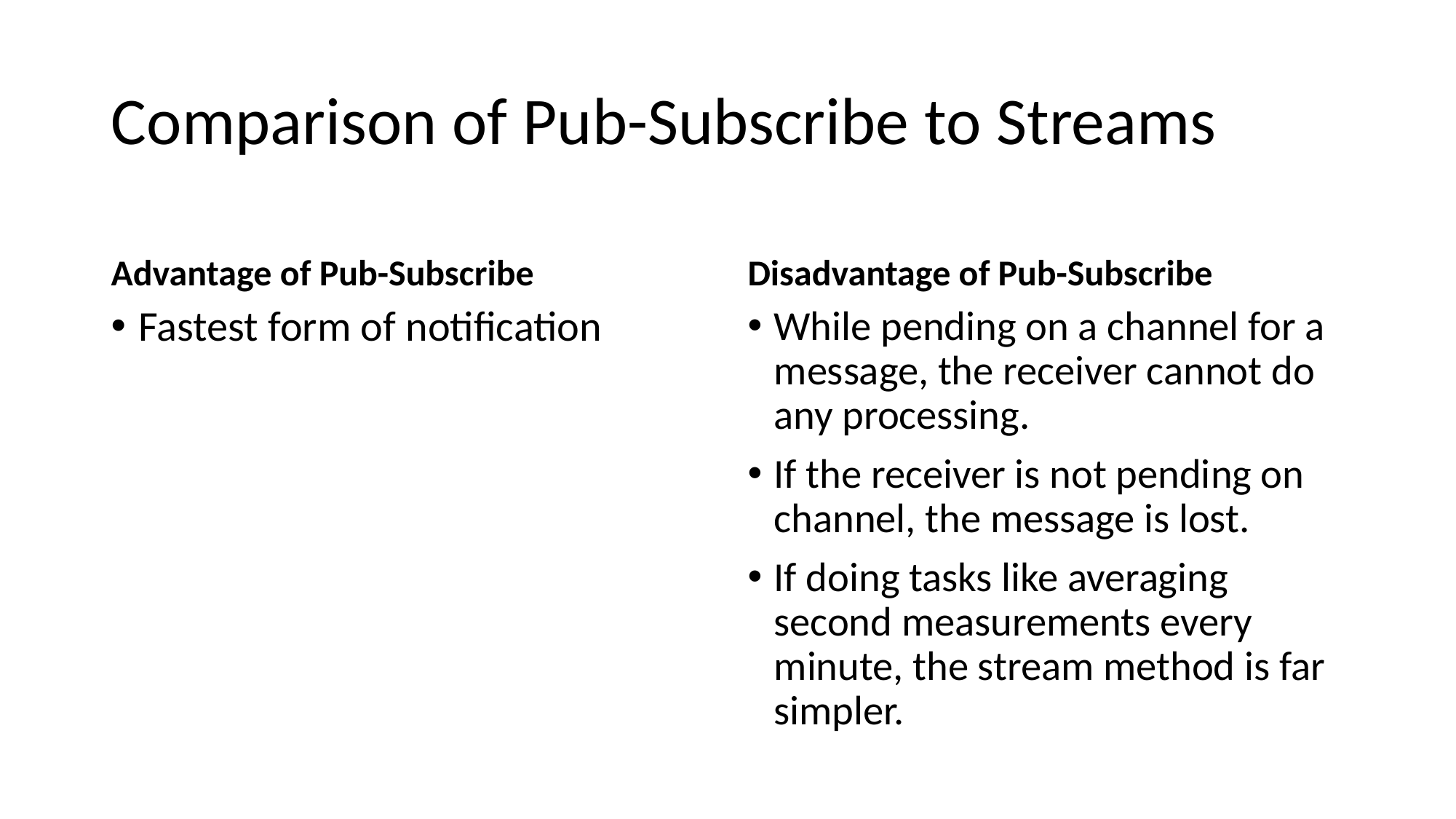

# Comparison of Pub-Subscribe to Streams
Advantage of Pub-Subscribe
Disadvantage of Pub-Subscribe
Fastest form of notification
While pending on a channel for a message, the receiver cannot do any processing.
If the receiver is not pending on channel, the message is lost.
If doing tasks like averaging second measurements every minute, the stream method is far simpler.